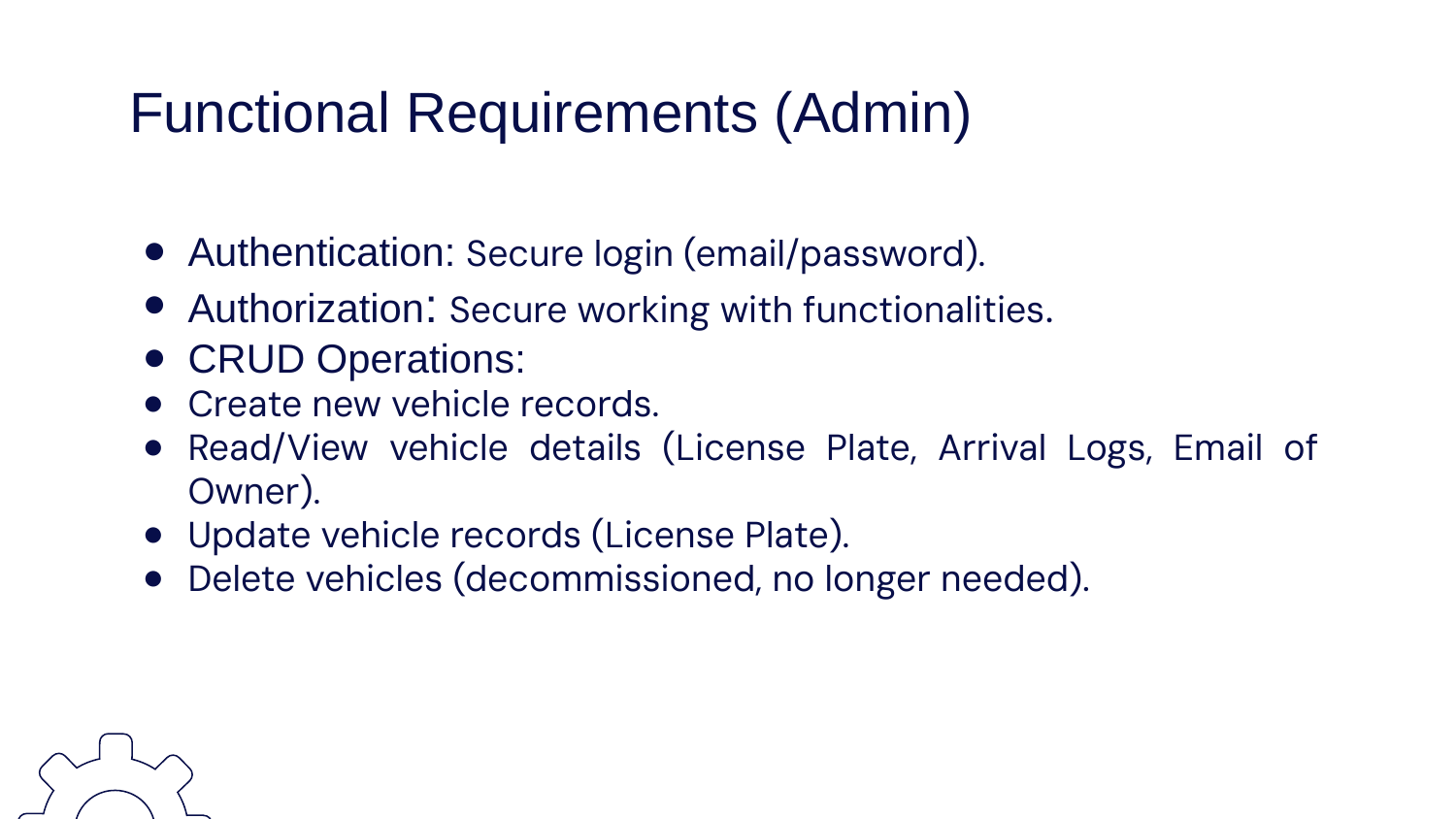

# Functional Requirements (Admin)
Authentication: Secure login (email/password).
Authorization: Secure working with functionalities.
CRUD Operations:
Create new vehicle records.
Read/View vehicle details (License Plate, Arrival Logs, Email of Owner).
Update vehicle records (License Plate).
Delete vehicles (decommissioned, no longer needed).